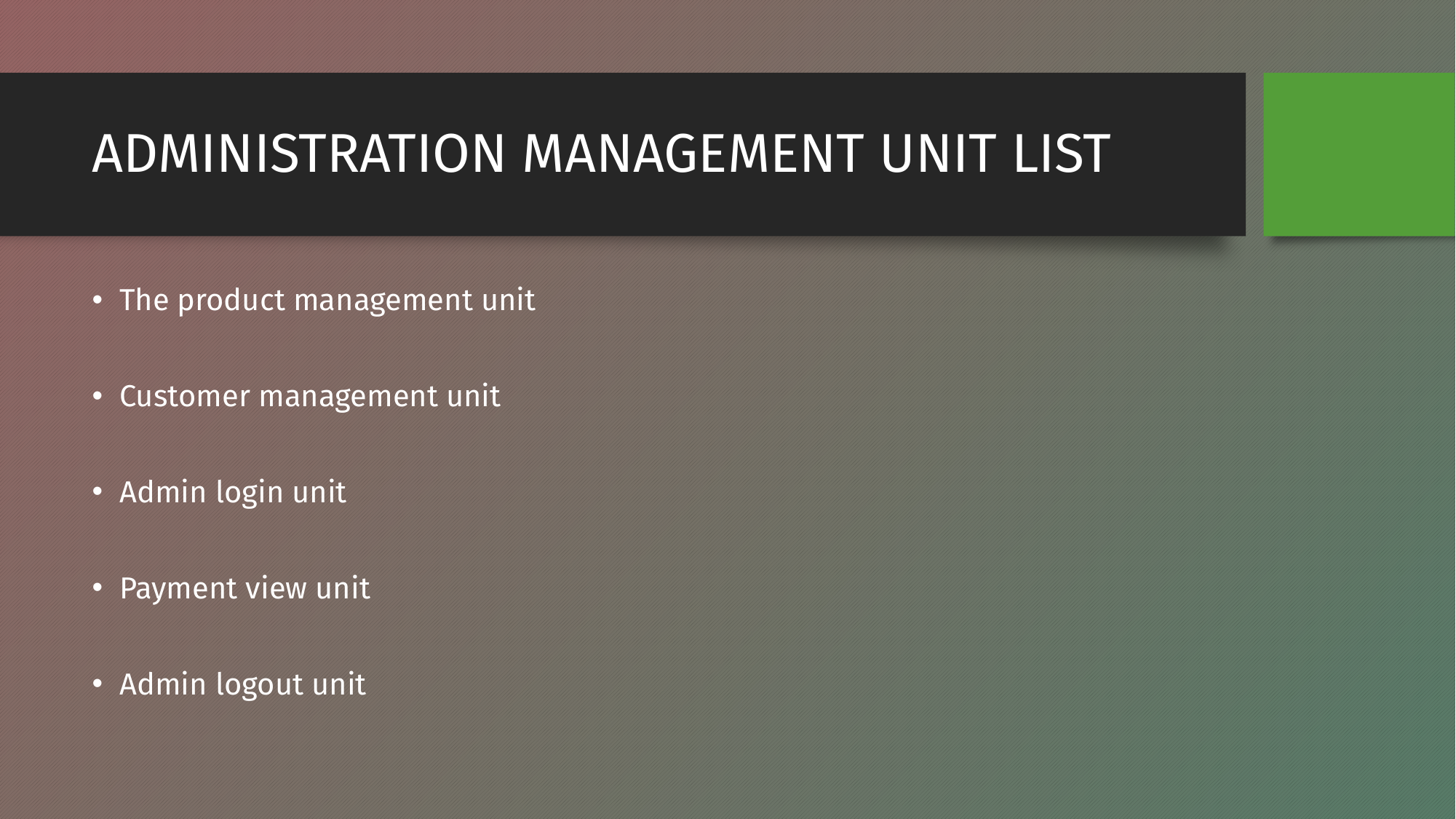

# ADMINISTRATION MANAGEMENT UNIT LIST
The product management unit

Customer management unit

Admin login unit

Payment view unit

Admin logout unit